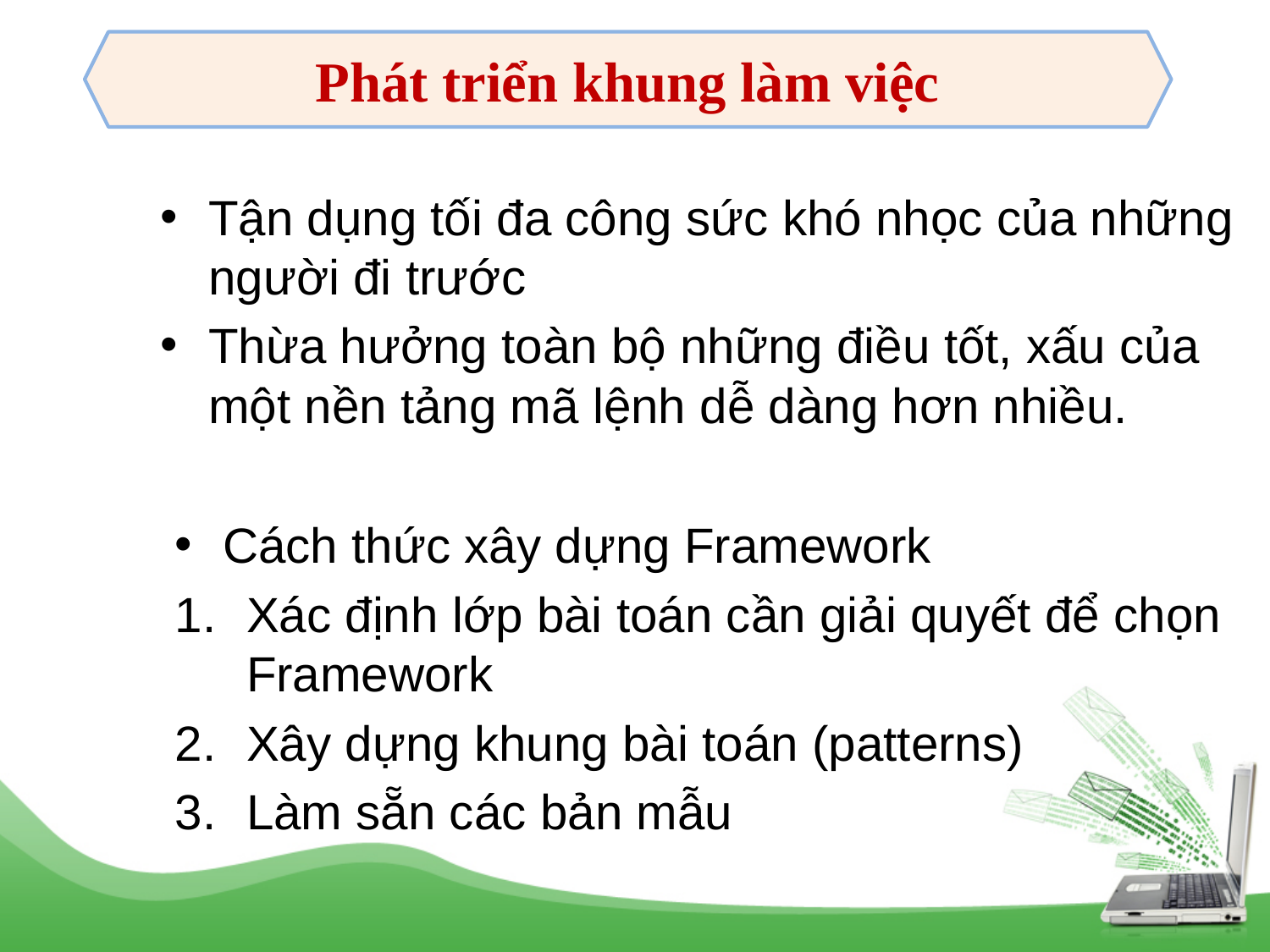

Phát triển khung làm việc
Tận dụng tối đa công sức khó nhọc của những người đi trước
Thừa hưởng toàn bộ những điều tốt, xấu của một nền tảng mã lệnh dễ dàng hơn nhiều.
Cách thức xây dựng Framework
Xác định lớp bài toán cần giải quyết để chọn Framework
Xây dựng khung bài toán (patterns)
Làm sẵn các bản mẫu